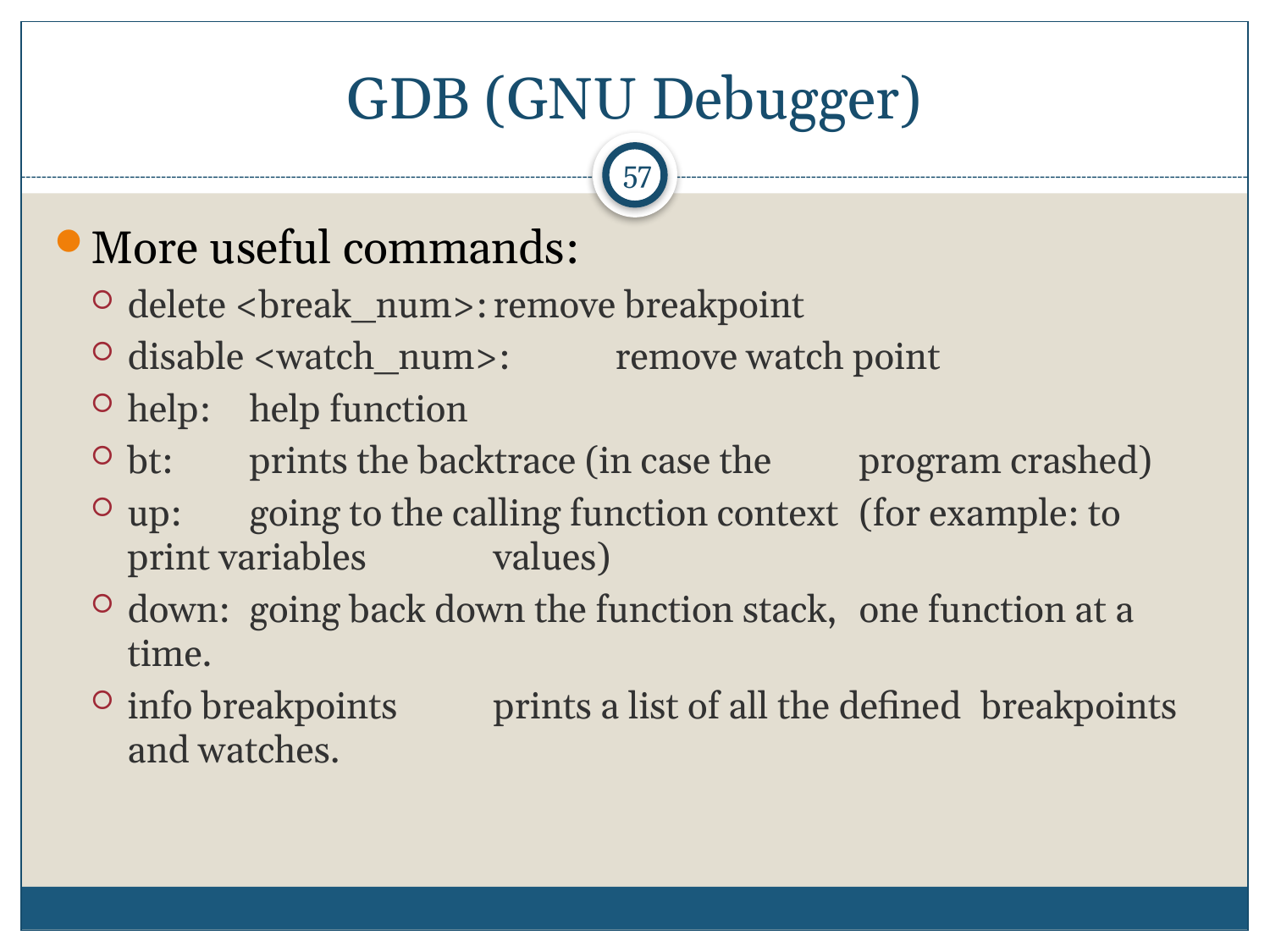

# GDB (GNU Debugger)
57
More useful commands:
delete <break_num>:	remove breakpoint
disable <watch_num>:	remove watch point
help:			help function
bt:				prints the backtrace (in case the 					program crashed)
up:			going to the calling function context 					(for example: to print variables 					values)
down:			going back down the function stack, 					one function at a time.
info breakpoints		prints a list of all the defined 						breakpoints and watches.